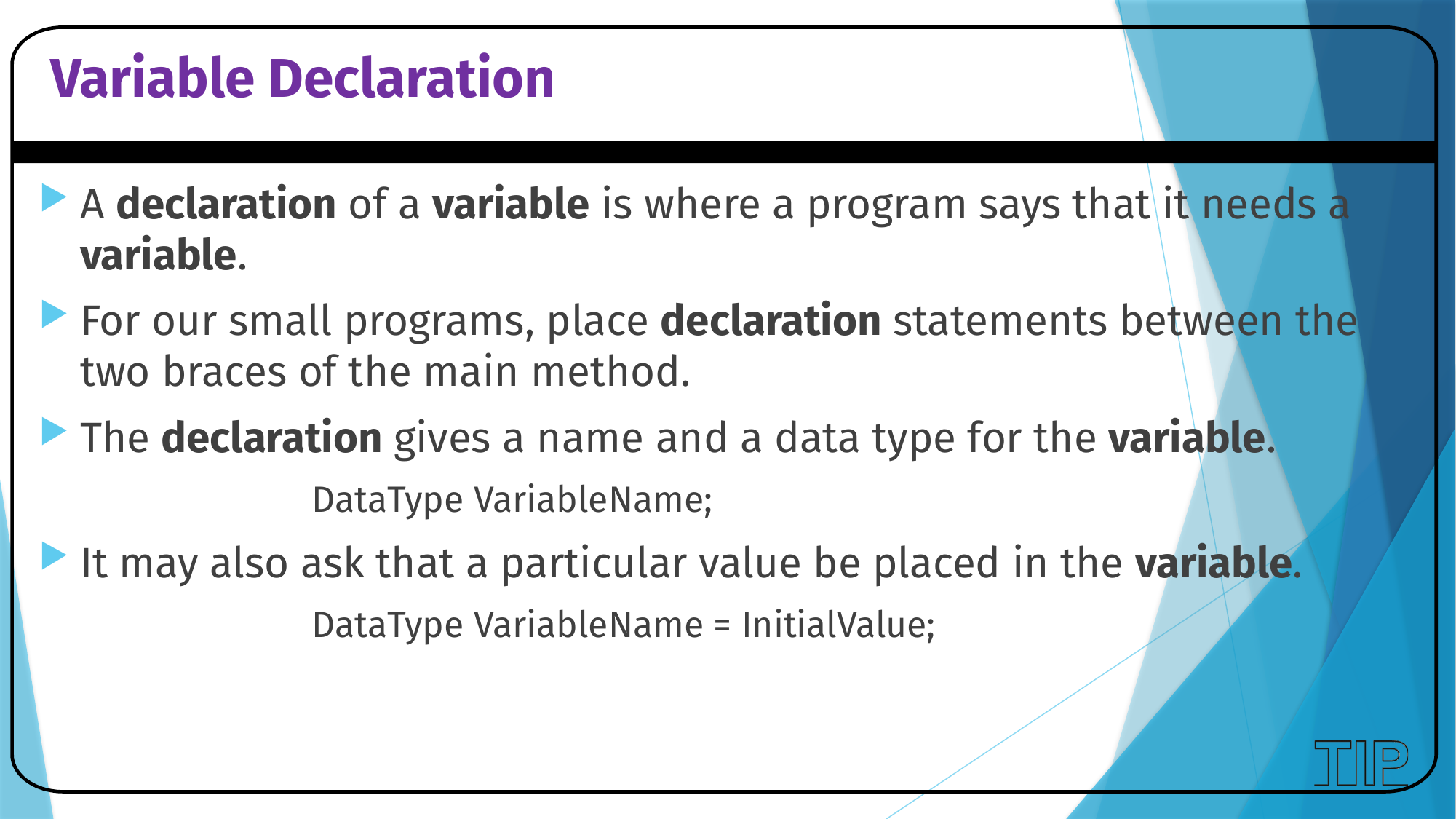

# Variable Declaration
A declaration of a variable is where a program says that it needs a variable.
For our small programs, place declaration statements between the two braces of the main method.
The declaration gives a name and a data type for the variable.
		DataType VariableName;
It may also ask that a particular value be placed in the variable.
		DataType VariableName = InitialValue;